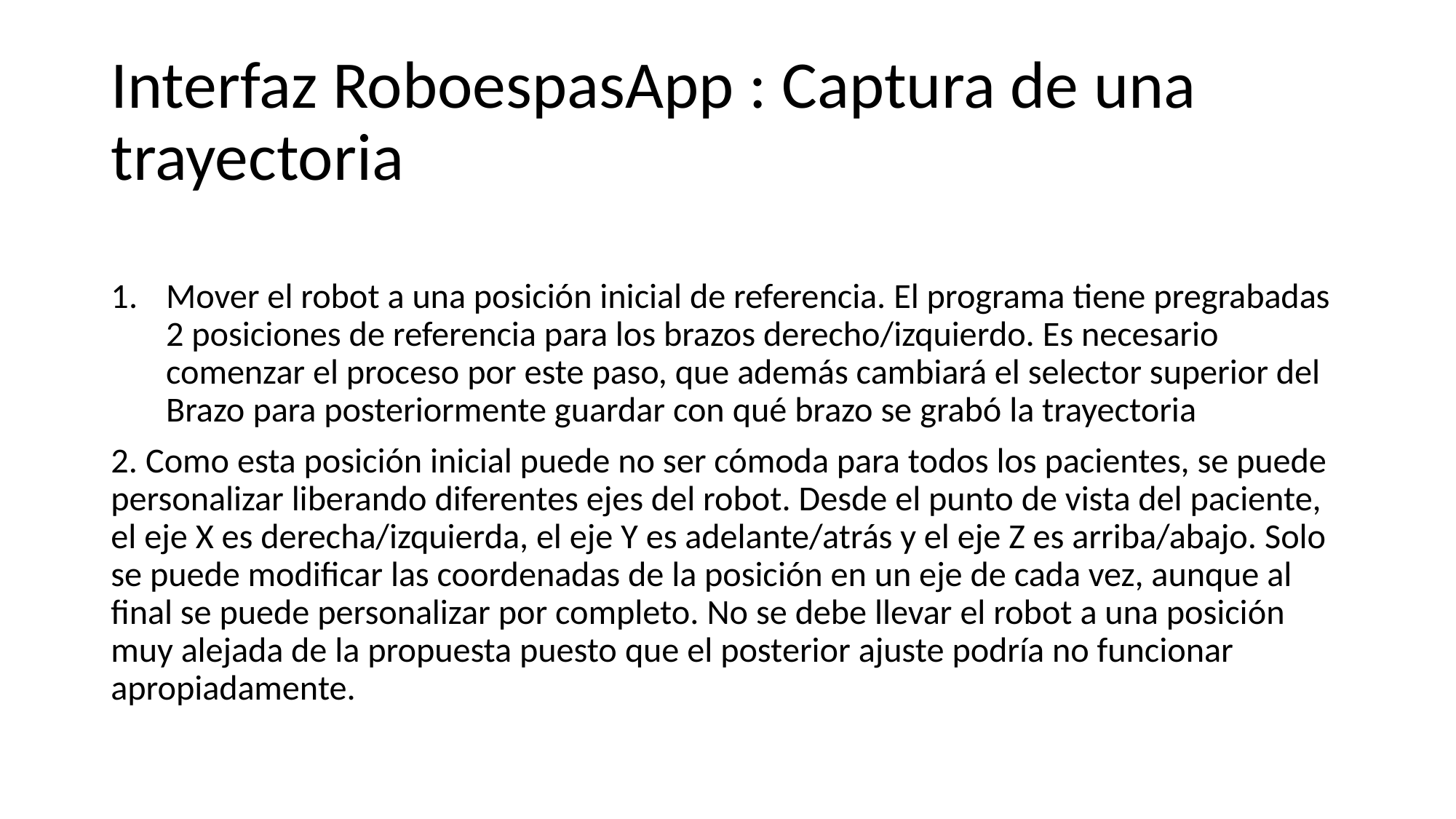

# Interfaz RoboespasApp : Captura de una trayectoria

Mover el robot a una posición inicial de referencia. El programa tiene pregrabadas 2 posiciones de referencia para los brazos derecho/izquierdo. Es necesario comenzar el proceso por este paso, que además cambiará el selector superior del Brazo para posteriormente guardar con qué brazo se grabó la trayectoria
2. Como esta posición inicial puede no ser cómoda para todos los pacientes, se puede personalizar liberando diferentes ejes del robot. Desde el punto de vista del paciente, el eje X es derecha/izquierda, el eje Y es adelante/atrás y el eje Z es arriba/abajo. Solo se puede modificar las coordenadas de la posición en un eje de cada vez, aunque al final se puede personalizar por completo. No se debe llevar el robot a una posición muy alejada de la propuesta puesto que el posterior ajuste podría no funcionar apropiadamente.